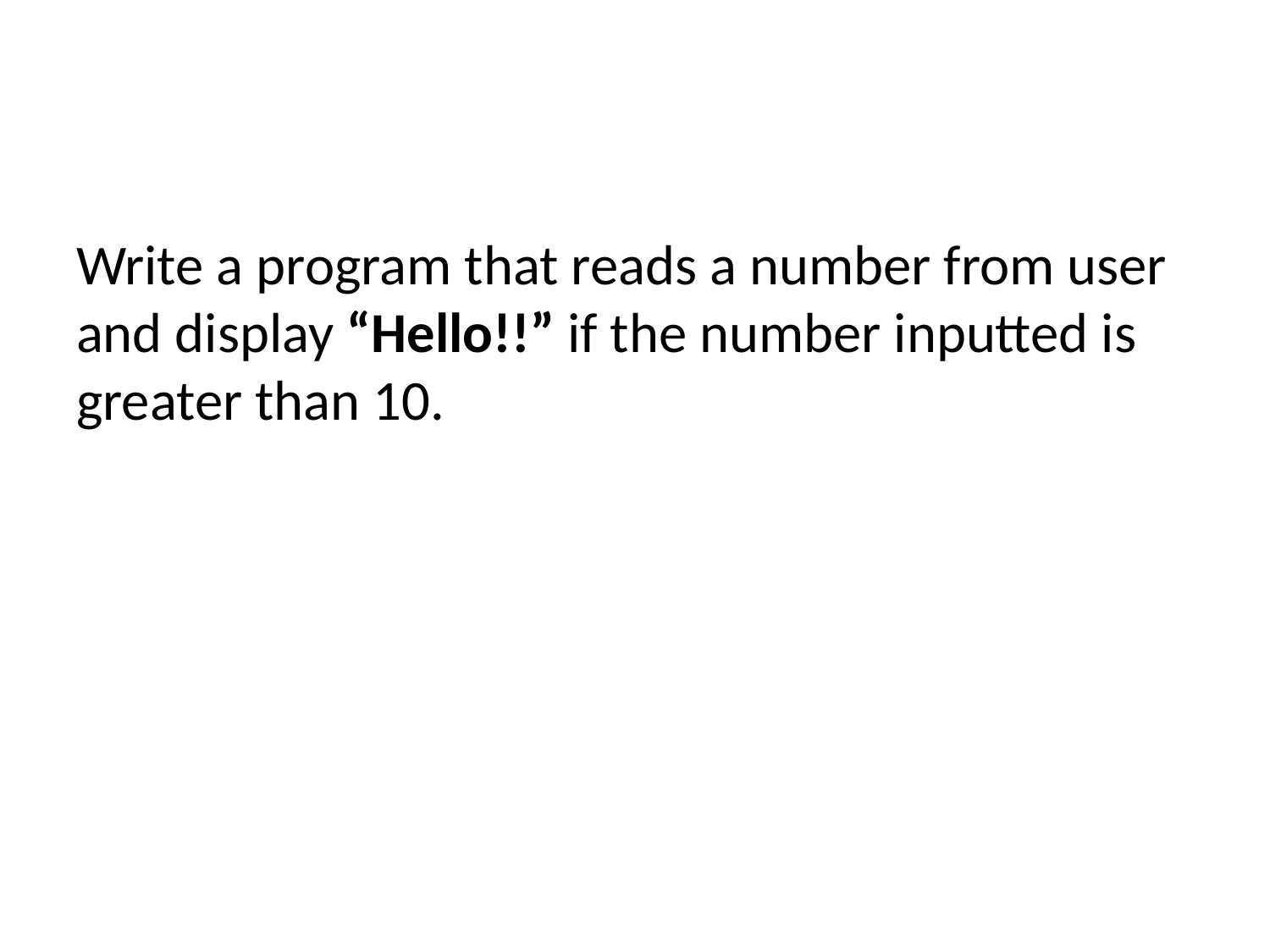

#
Write a program that reads a number from user and display “Hello!!” if the number inputted is greater than 10.